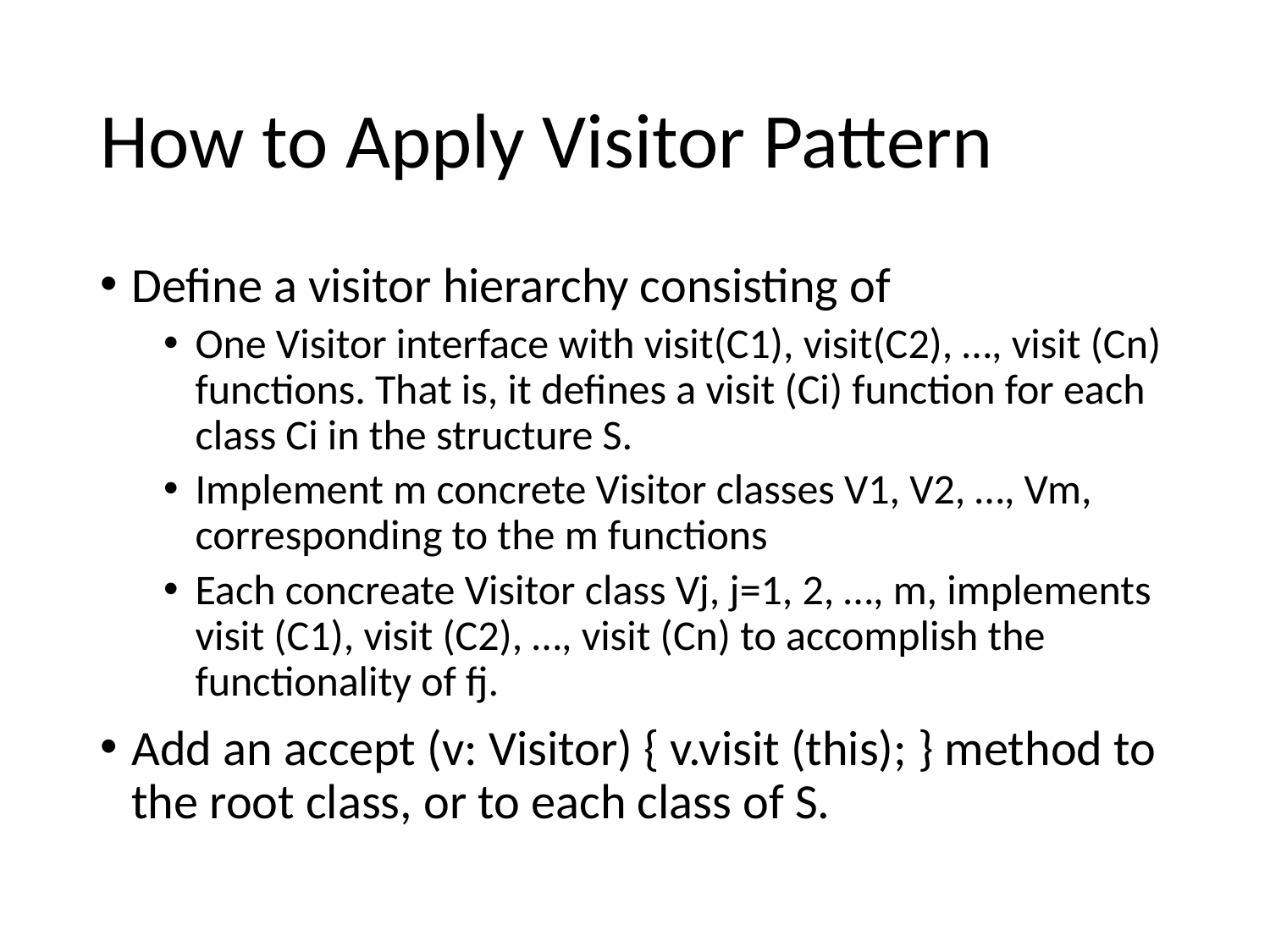

# How to Apply Visitor Pattern
Define a visitor hierarchy consisting of
One Visitor interface with visit(C1), visit(C2), …, visit (Cn) functions. That is, it defines a visit (Ci) function for each class Ci in the structure S.
Implement m concrete Visitor classes V1, V2, …, Vm, corresponding to the m functions
Each concreate Visitor class Vj, j=1, 2, …, m, implements visit (C1), visit (C2), …, visit (Cn) to accomplish the functionality of fj.
Add an accept (v: Visitor) { v.visit (this); } method to the root class, or to each class of S.